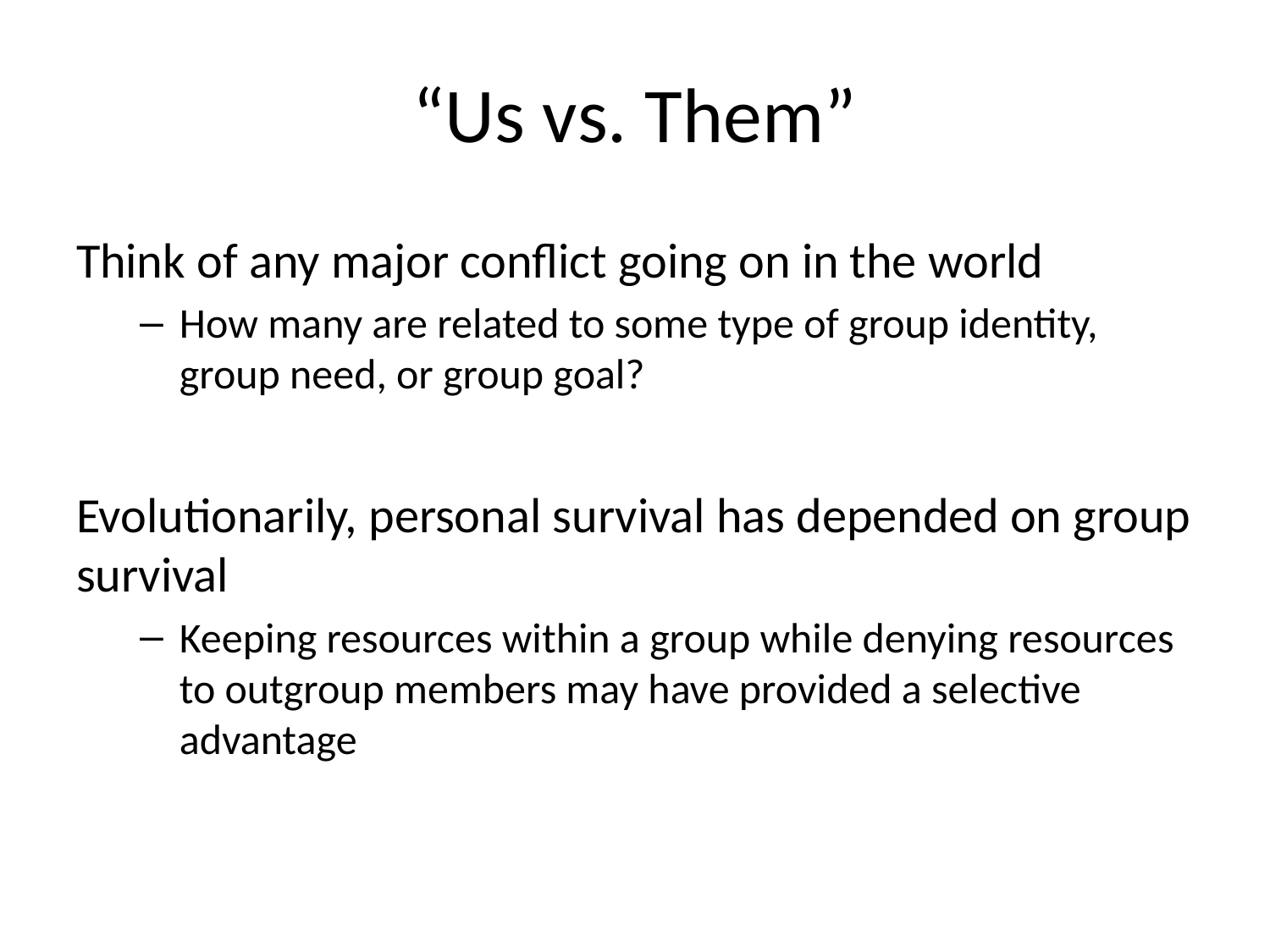

# “Us vs. Them”
Think of any major conflict going on in the world
How many are related to some type of group identity, group need, or group goal?

Evolutionarily, personal survival has depended on group survival
Keeping resources within a group while denying resources to outgroup members may have provided a selective advantage